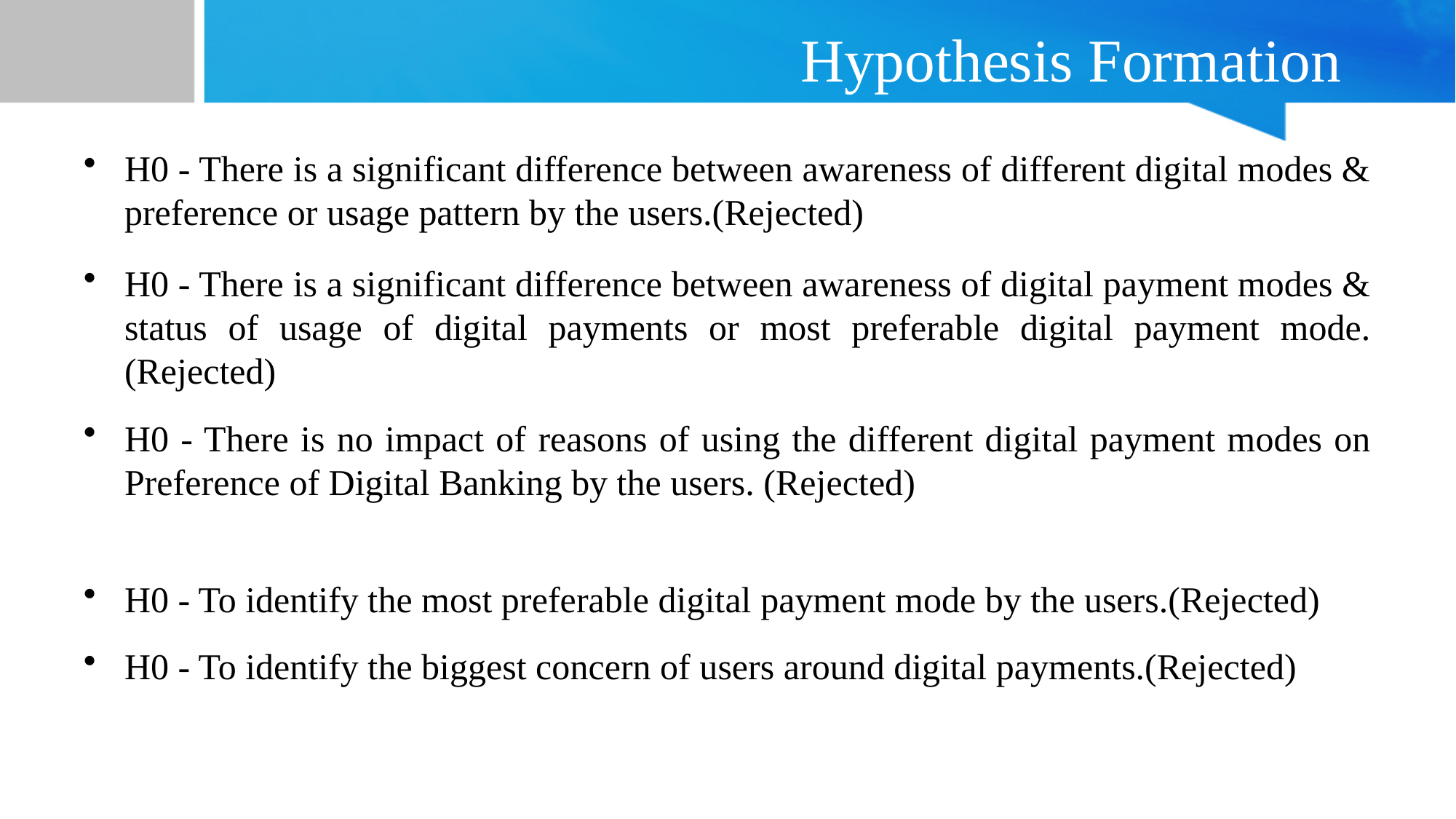

# Hypothesis Formation
H0 - There is a significant difference between awareness of different digital modes & preference or usage pattern by the users.(Rejected)

H0 - There is a significant difference between awareness of digital payment modes & status of usage of digital payments or most preferable digital payment mode.(Rejected)

H0 - There is no impact of reasons of using the different digital payment modes on Preference of Digital Banking by the users. (Rejected)

H0 - To identify the most preferable digital payment mode by the users.(Rejected)

H0 - To identify the biggest concern of users around digital payments.(Rejected)